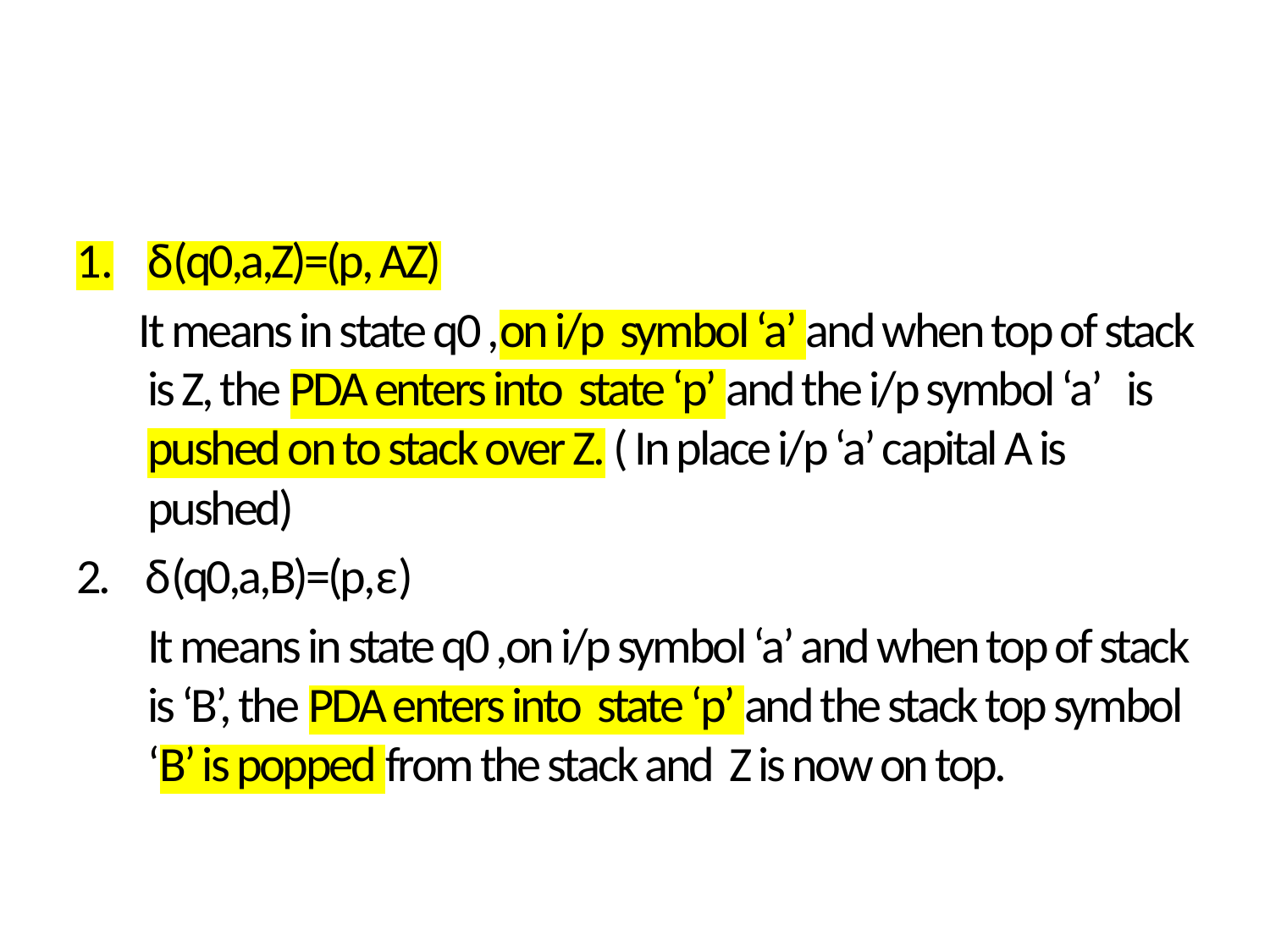

#
δ(q0,a,Z)=(p, AZ)
       It means in state q0 ,on i/p  symbol ‘a’ and when top of stack is Z, the PDA enters into  state ‘p’ and the i/p symbol ‘a’   is pushed on to stack over Z. ( In place i/p ‘a’ capital A is pushed)
2.    δ(q0,a,B)=(p,ε)
        It means in state q0 ,on i/p symbol ‘a’ and when top of stack is ‘B’, the PDA enters into  state ‘p’ and the stack top symbol ‘B’ is popped from the stack and  Z is now on top.